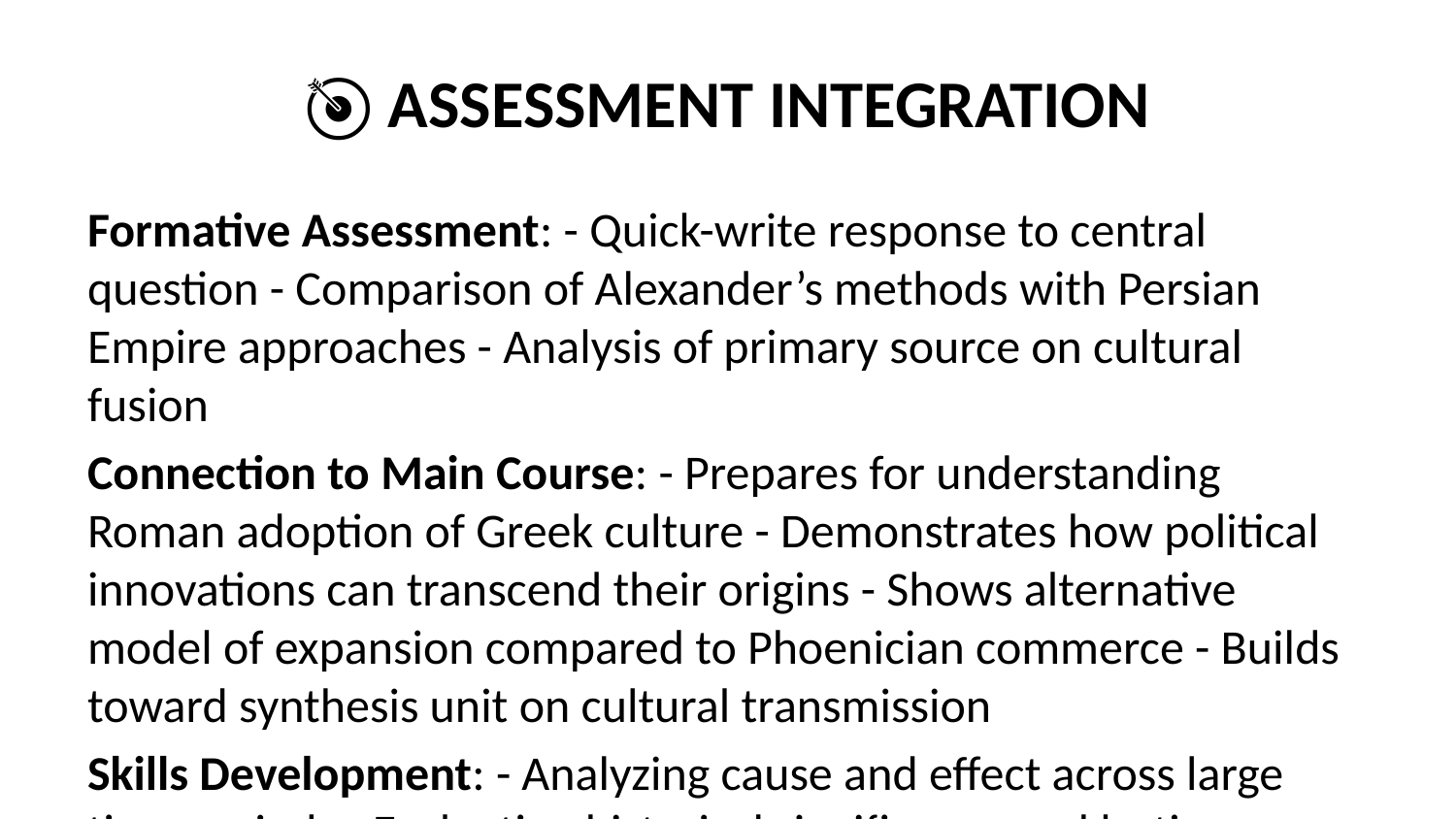

# 🎯 ASSESSMENT INTEGRATION
Formative Assessment: - Quick-write response to central question - Comparison of Alexander’s methods with Persian Empire approaches - Analysis of primary source on cultural fusion
Connection to Main Course: - Prepares for understanding Roman adoption of Greek culture - Demonstrates how political innovations can transcend their origins - Shows alternative model of expansion compared to Phoenician commerce - Builds toward synthesis unit on cultural transmission
Skills Development: - Analyzing cause and effect across large time periods - Evaluating historical significance and lasting impact - Understanding cultural diffusion and synthesis processes